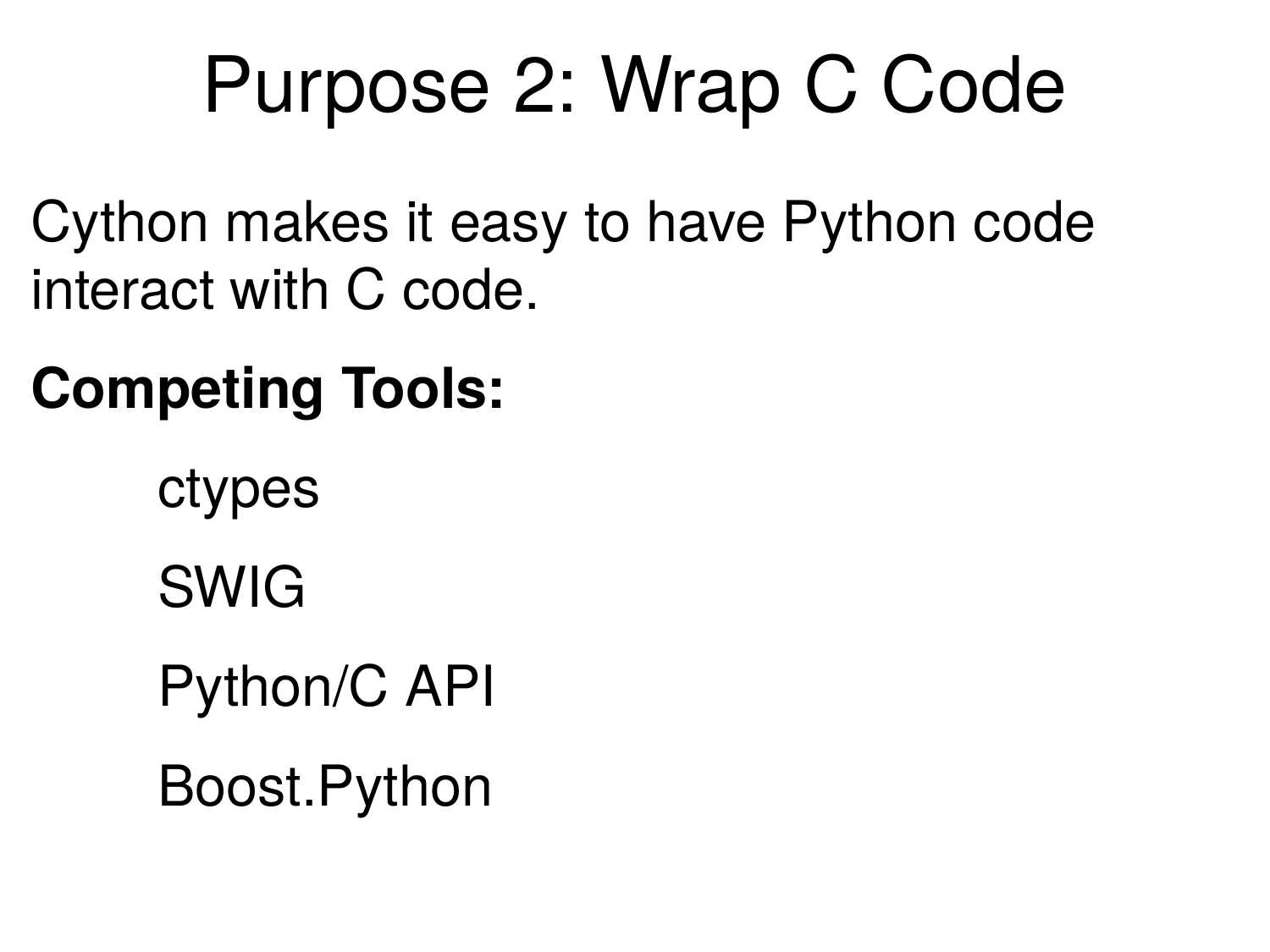

# Purpose 2: Wrap C Code
Cython makes it easy to have Python code interact with C code.
Competing Tools:
	ctypes
	SWIG
	Python/C API
	Boost.Python